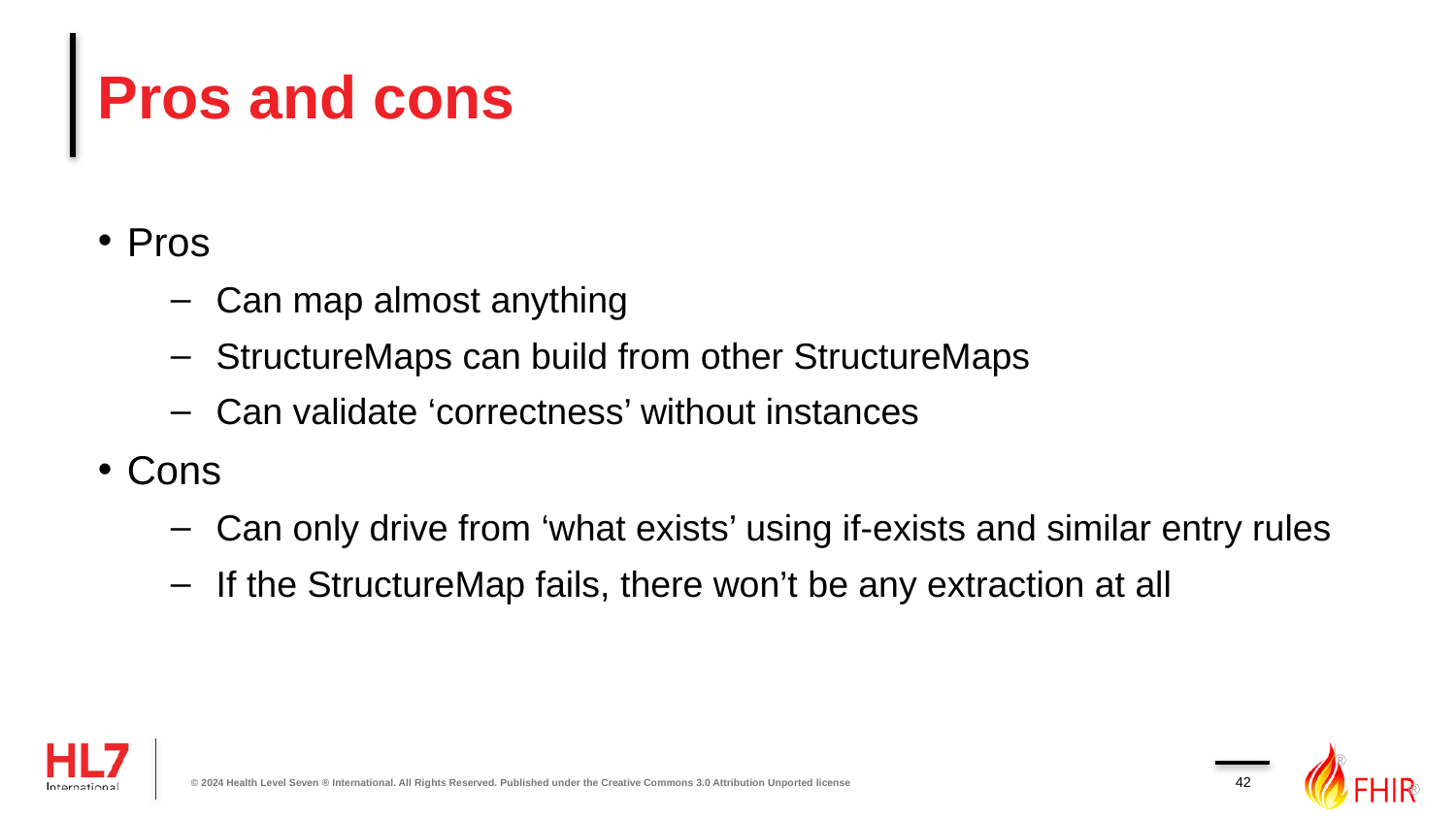

# Pros and cons
Pros
Can map almost anything
StructureMaps can build from other StructureMaps
Can validate ‘correctness’ without instances
Cons
Can only drive from ‘what exists’ using if-exists and similar entry rules
If the StructureMap fails, there won’t be any extraction at all
42
© 2024 Health Level Seven ® International. All Rights Reserved. Published under the Creative Commons 3.0 Attribution Unported license